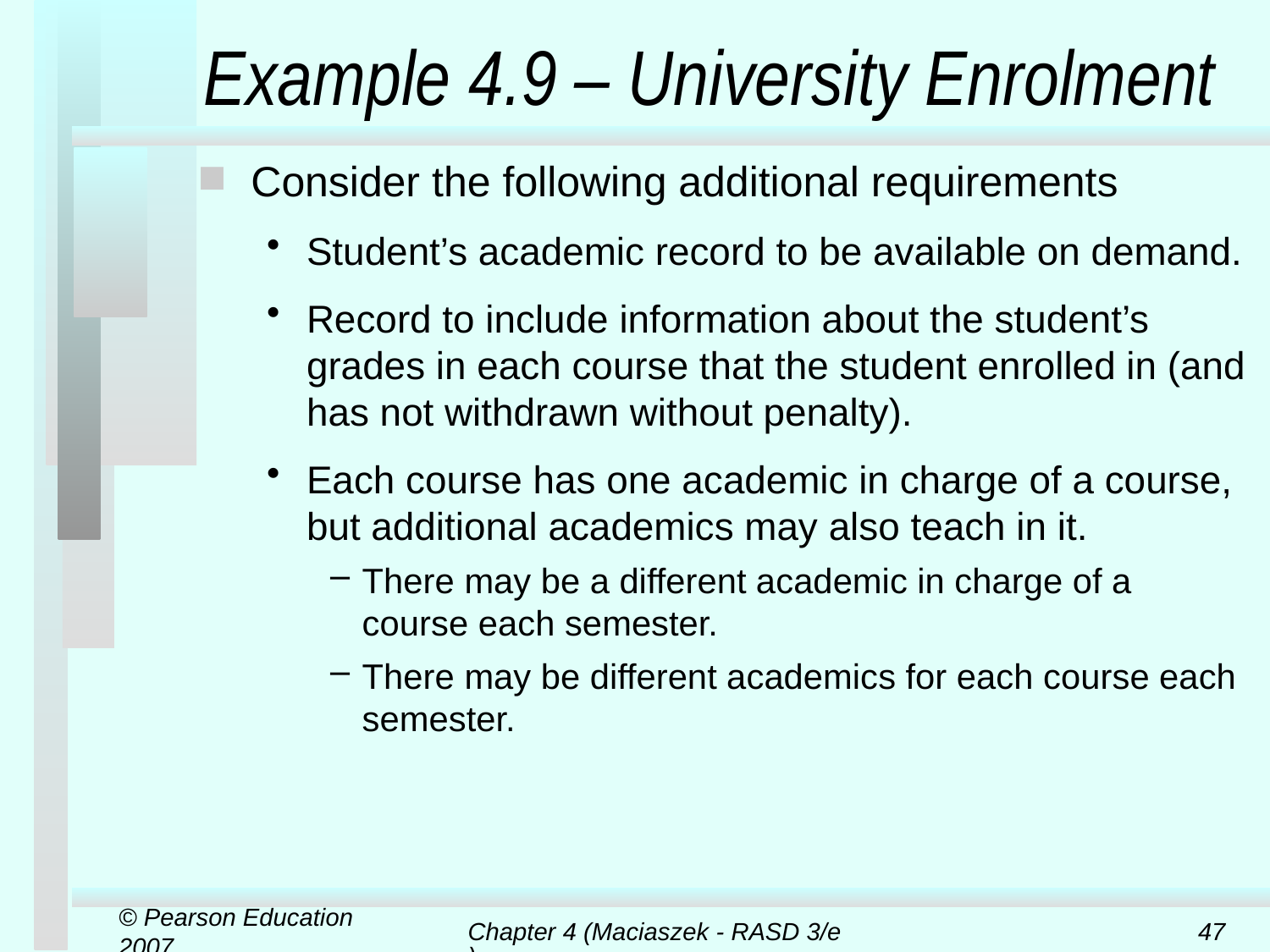

# Example 4.9 – University Enrolment
Consider the following additional requirements
Student’s academic record to be available on demand.
Record to include information about the student’s grades in each course that the student enrolled in (and has not withdrawn without penalty).
Each course has one academic in charge of a course, but additional academics may also teach in it.
There may be a different academic in charge of a course each semester.
There may be different academics for each course each semester.
© Pearson Education 2007
Chapter 4 (Maciaszek - RASD 3/e)
47